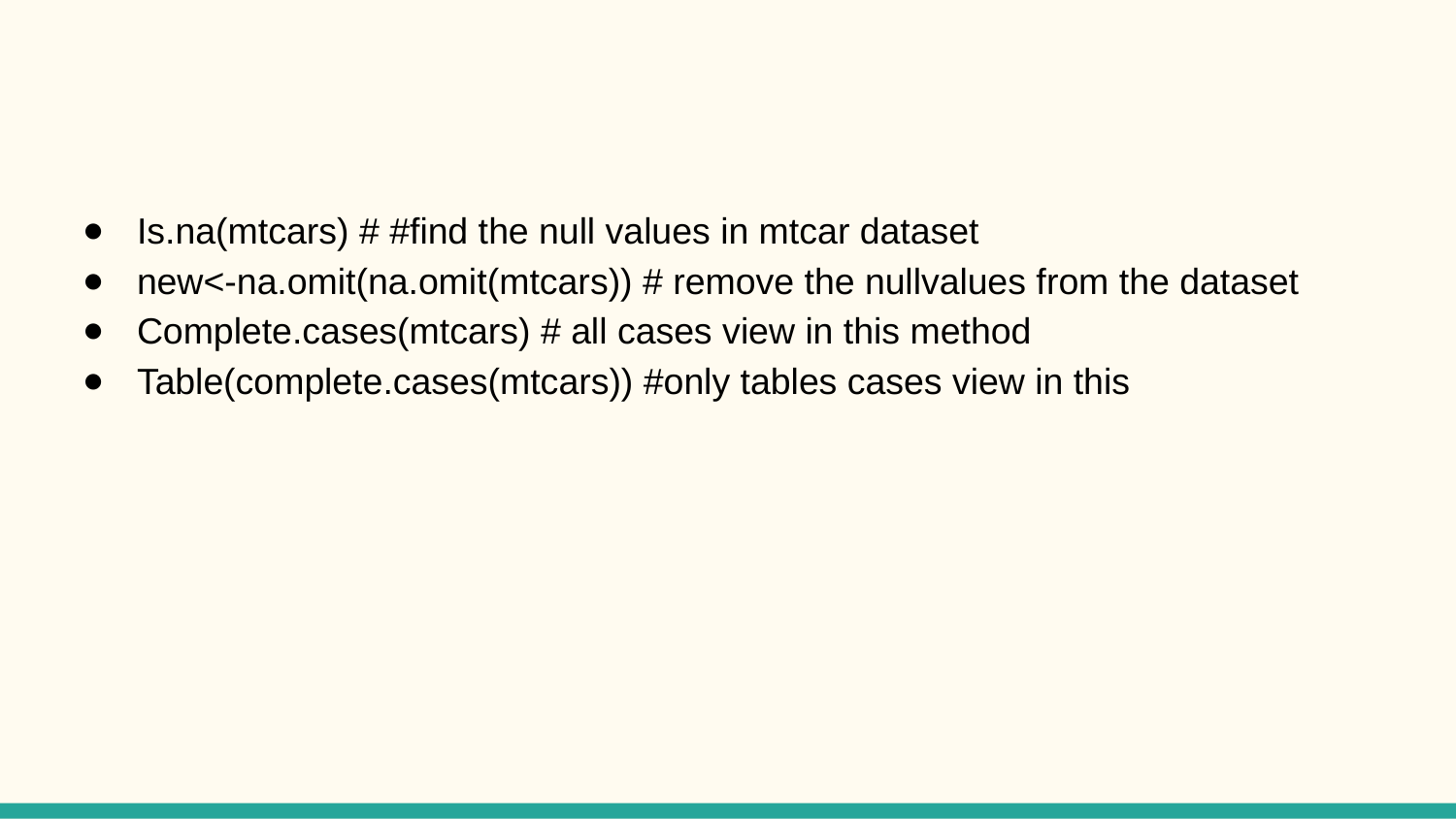

#
Is.na(mtcars) # #find the null values in mtcar dataset
new<-na.omit(na.omit(mtcars)) # remove the nullvalues from the dataset
Complete.cases(mtcars) # all cases view in this method
Table(complete.cases(mtcars)) #only tables cases view in this